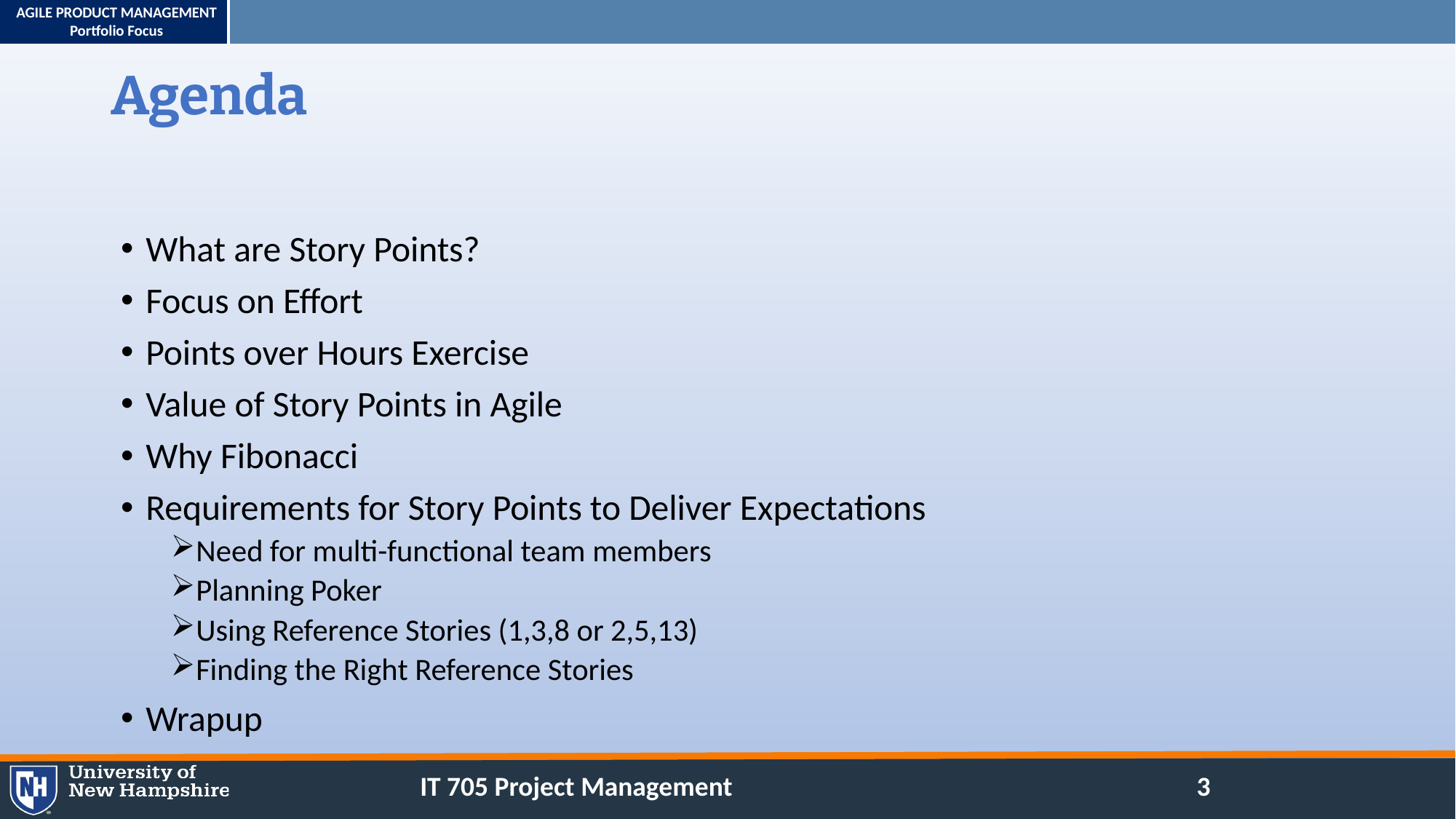

# Agenda
What are Story Points?
Focus on Effort
Points over Hours Exercise
Value of Story Points in Agile
Why Fibonacci
Requirements for Story Points to Deliver Expectations
Need for multi-functional team members
Planning Poker
Using Reference Stories (1,3,8 or 2,5,13)
Finding the Right Reference Stories
Wrapup